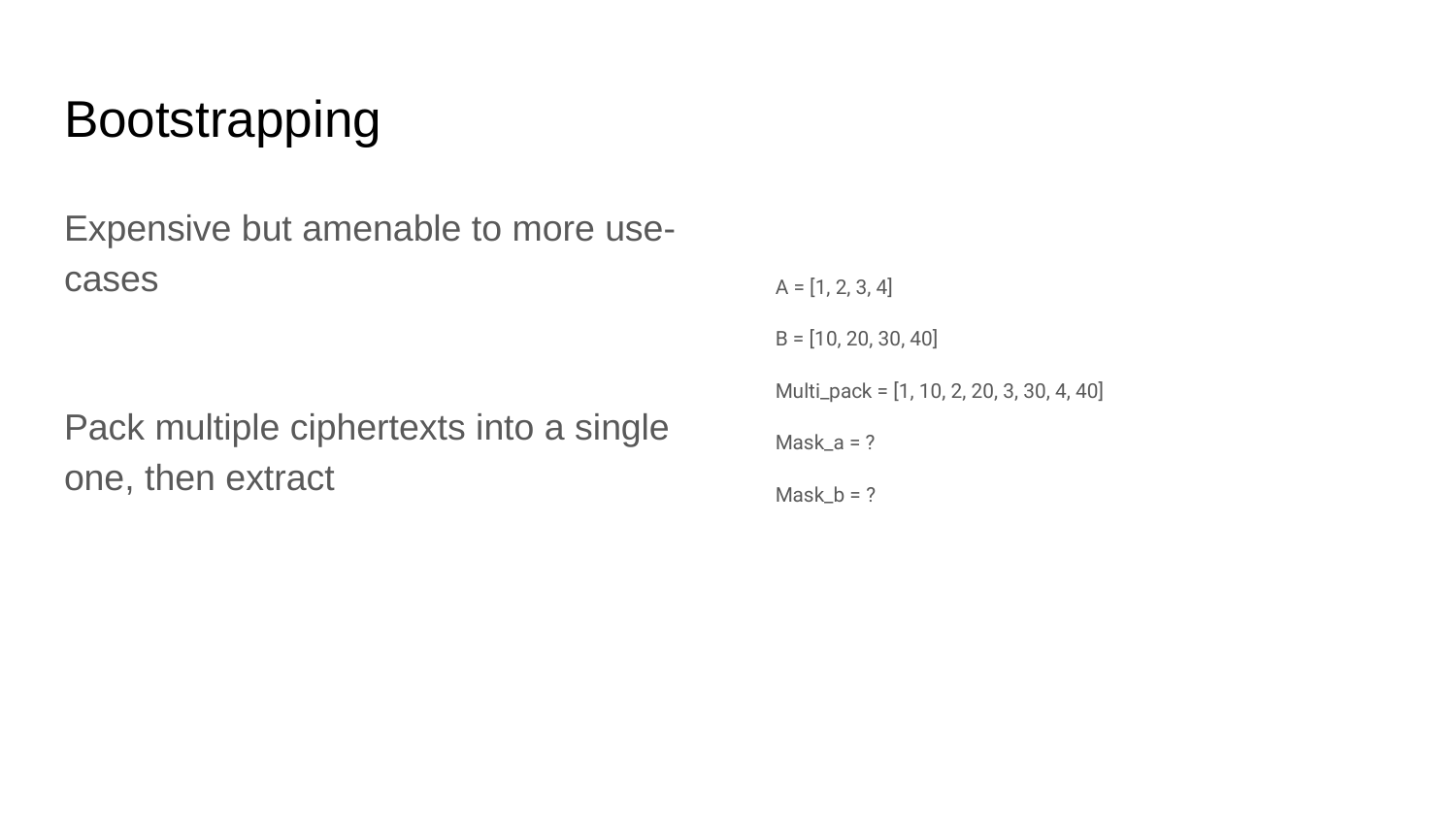

# Bootstrapping
Expensive but amenable to more use-cases

Pack multiple ciphertexts into a single one, then extract

A = [1, 2, 3, 4]
B = [10, 20, 30, 40]
Multi_pack = [1, 10, 2, 20, 3, 30, 4, 40]
Mask_a = ?
Mask_b = ?